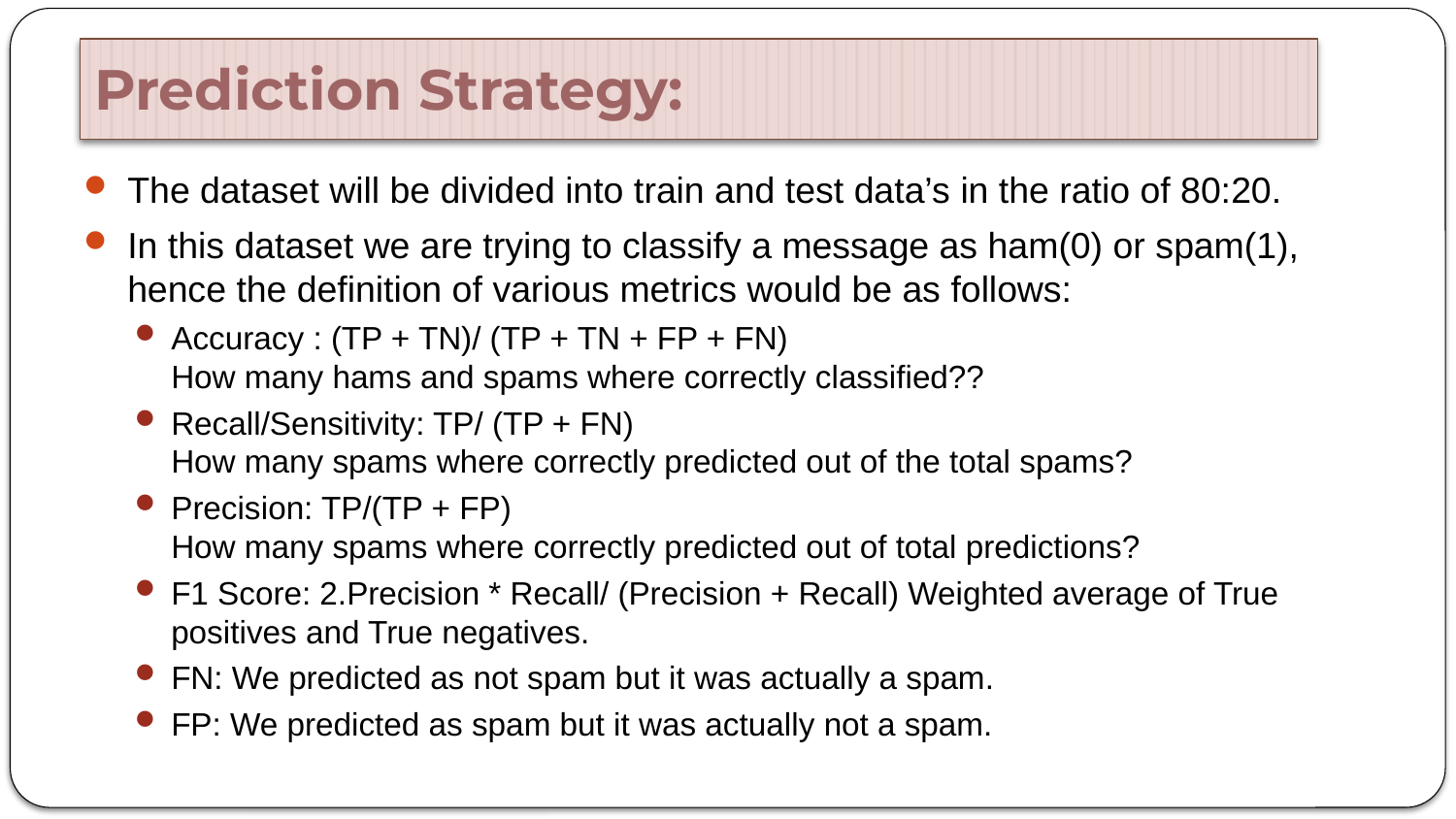

# Prediction Strategy:
The dataset will be divided into train and test data’s in the ratio of 80:20.
In this dataset we are trying to classify a message as ham(0) or spam(1), hence the definition of various metrics would be as follows:
Accuracy : (TP + TN)/ (TP + TN + FP + FN)
How many hams and spams where correctly classified??
Recall/Sensitivity: TP/ (TP + FN)
How many spams where correctly predicted out of the total spams?
Precision: TP/(TP + FP)
How many spams where correctly predicted out of total predictions?
F1 Score: 2.Precision * Recall/ (Precision + Recall) Weighted average of True positives and True negatives.
FN: We predicted as not spam but it was actually a spam.
FP: We predicted as spam but it was actually not a spam.